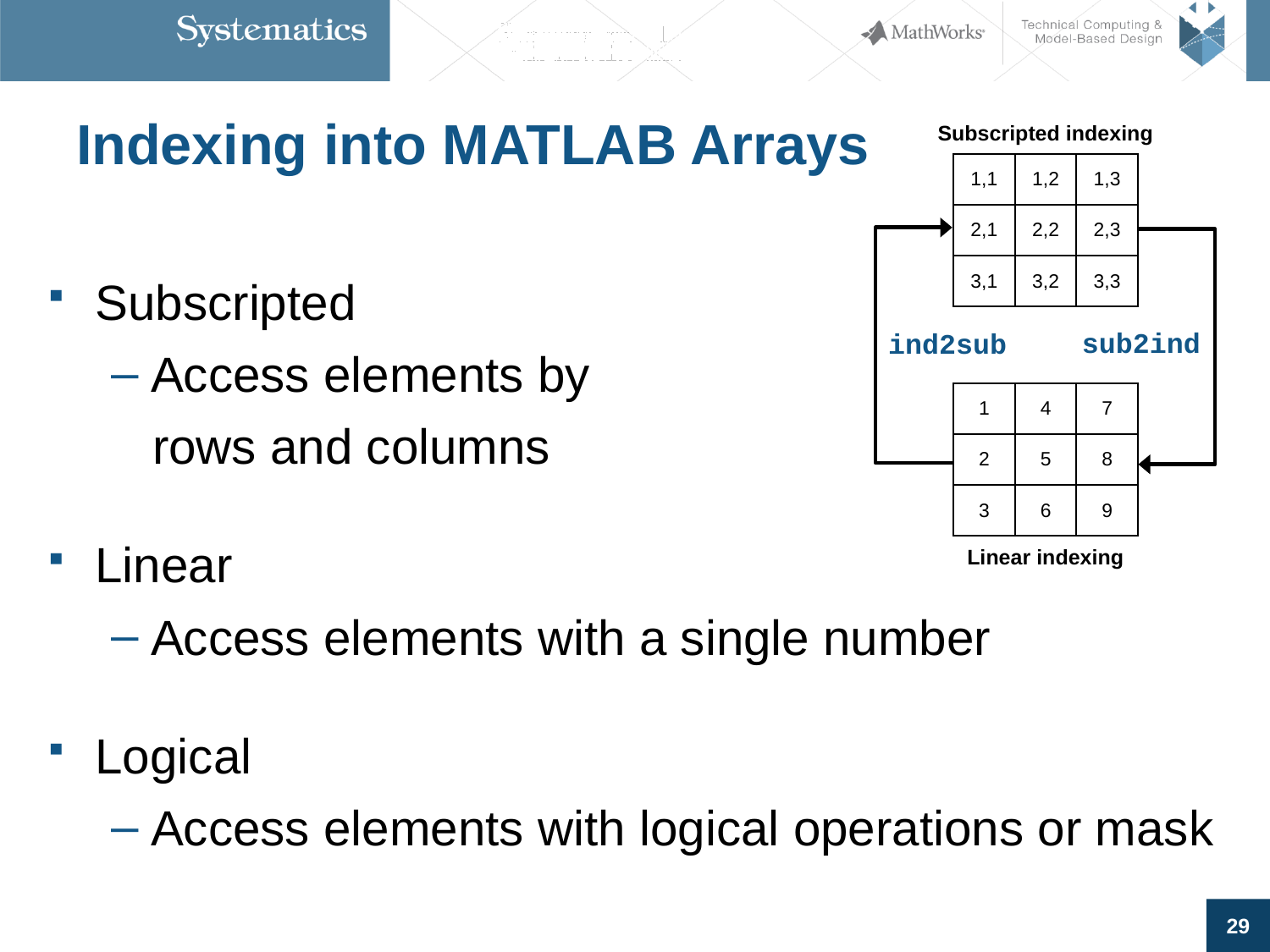

# Indexing into MATLAB Arrays
Subscripted indexing
| 1,1 | 1,2 | 1,3 |
| --- | --- | --- |
| 2,1 | 2,2 | 2,3 |
| 3,1 | 3,2 | 3,3 |

ind2sub

sub2ind
Subscripted
Access elements by
   rows and columns

Linear
Access elements with a single number

Logical
Access elements with logical operations or mask
| 1 | 4 | 7 |
| --- | --- | --- |
| 2 | 5 | 8 |
| 3 | 6 | 9 |
Linear indexing